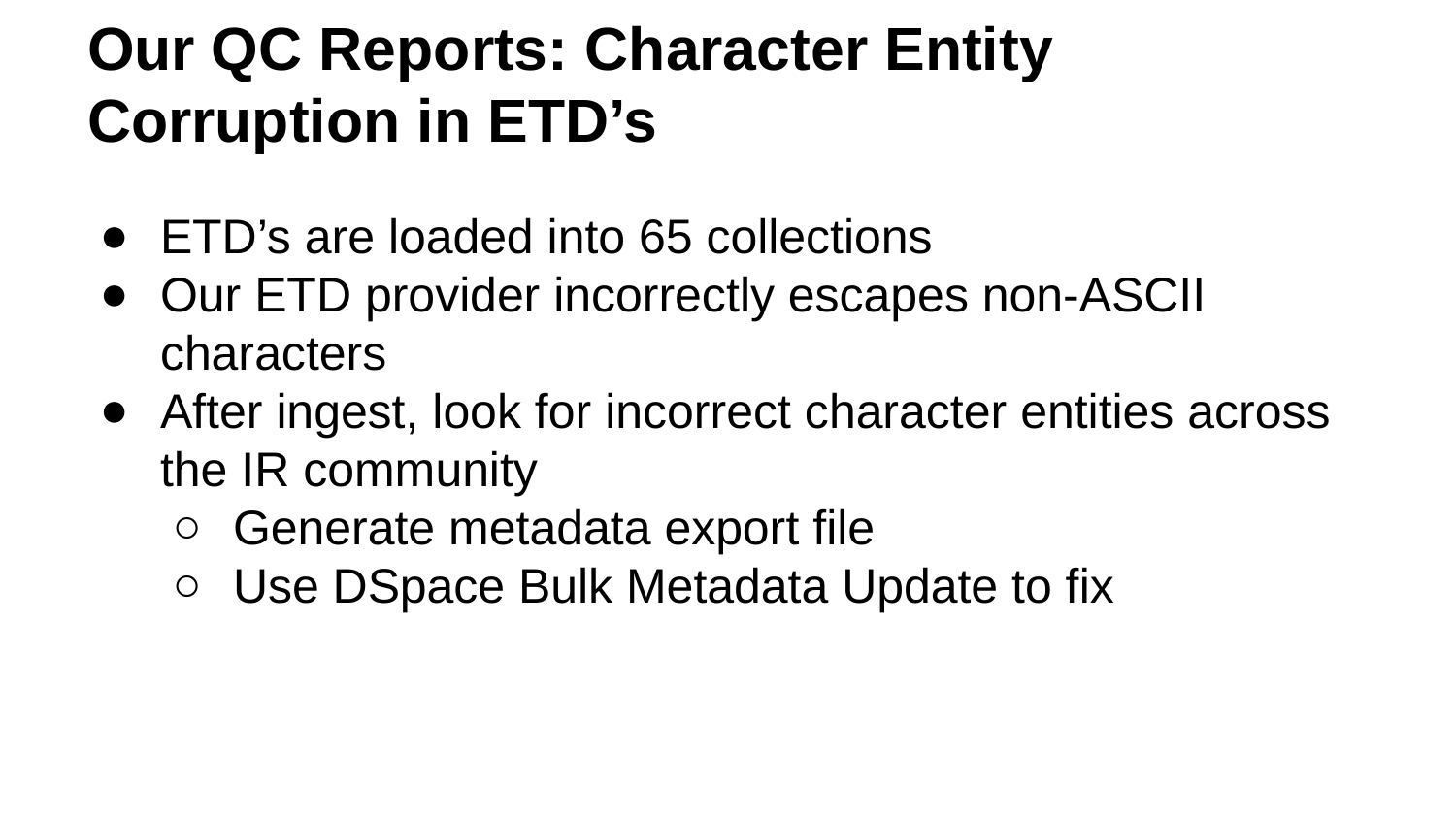

# Our QC Reports: Character Entity Corruption in ETD’s
ETD’s are loaded into 65 collections
Our ETD provider incorrectly escapes non-ASCII characters
After ingest, look for incorrect character entities across the IR community
Generate metadata export file
Use DSpace Bulk Metadata Update to fix